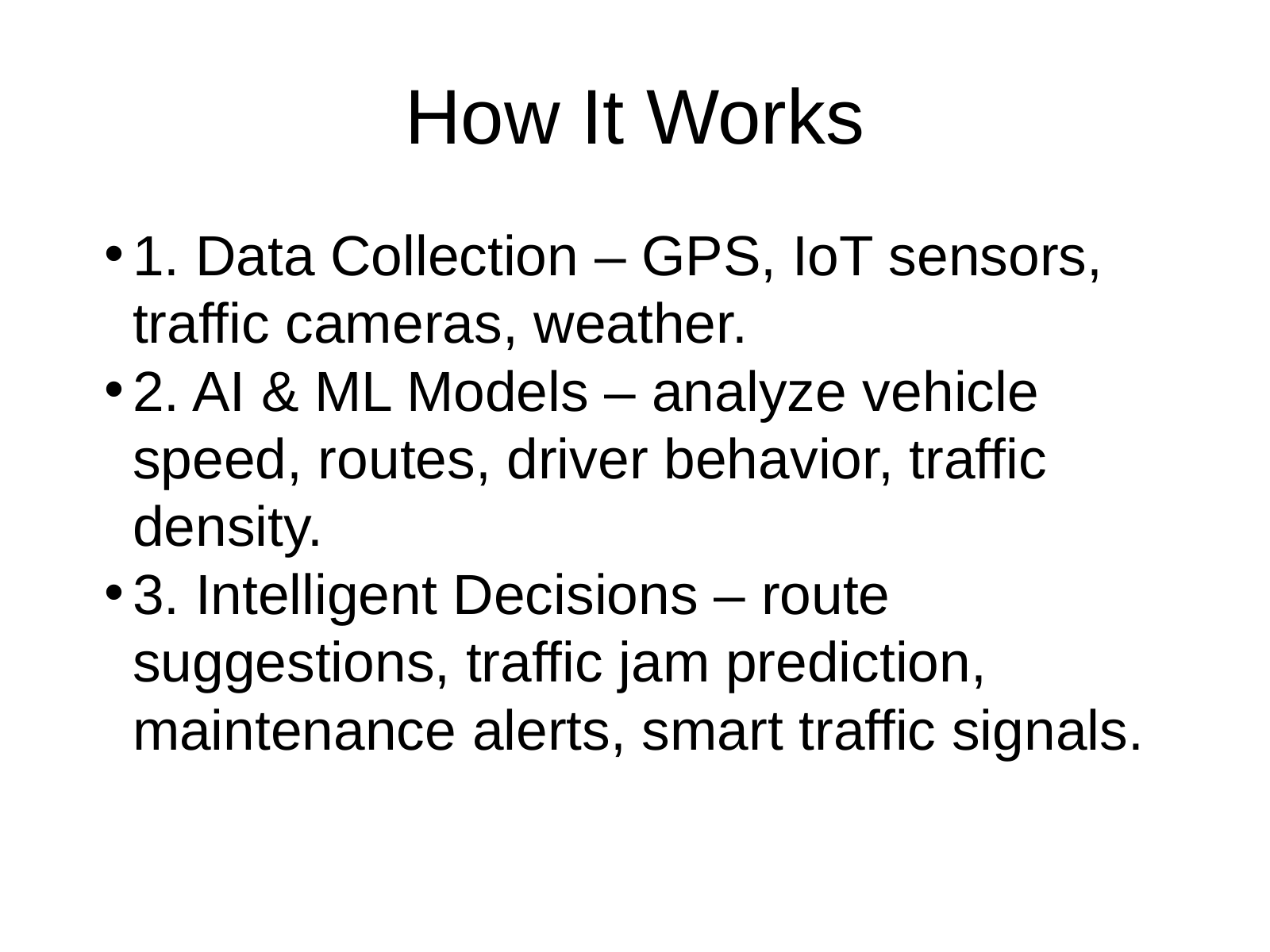

How It Works
1. Data Collection – GPS, IoT sensors, traffic cameras, weather.
2. AI & ML Models – analyze vehicle speed, routes, driver behavior, traffic density.
3. Intelligent Decisions – route suggestions, traffic jam prediction, maintenance alerts, smart traffic signals.